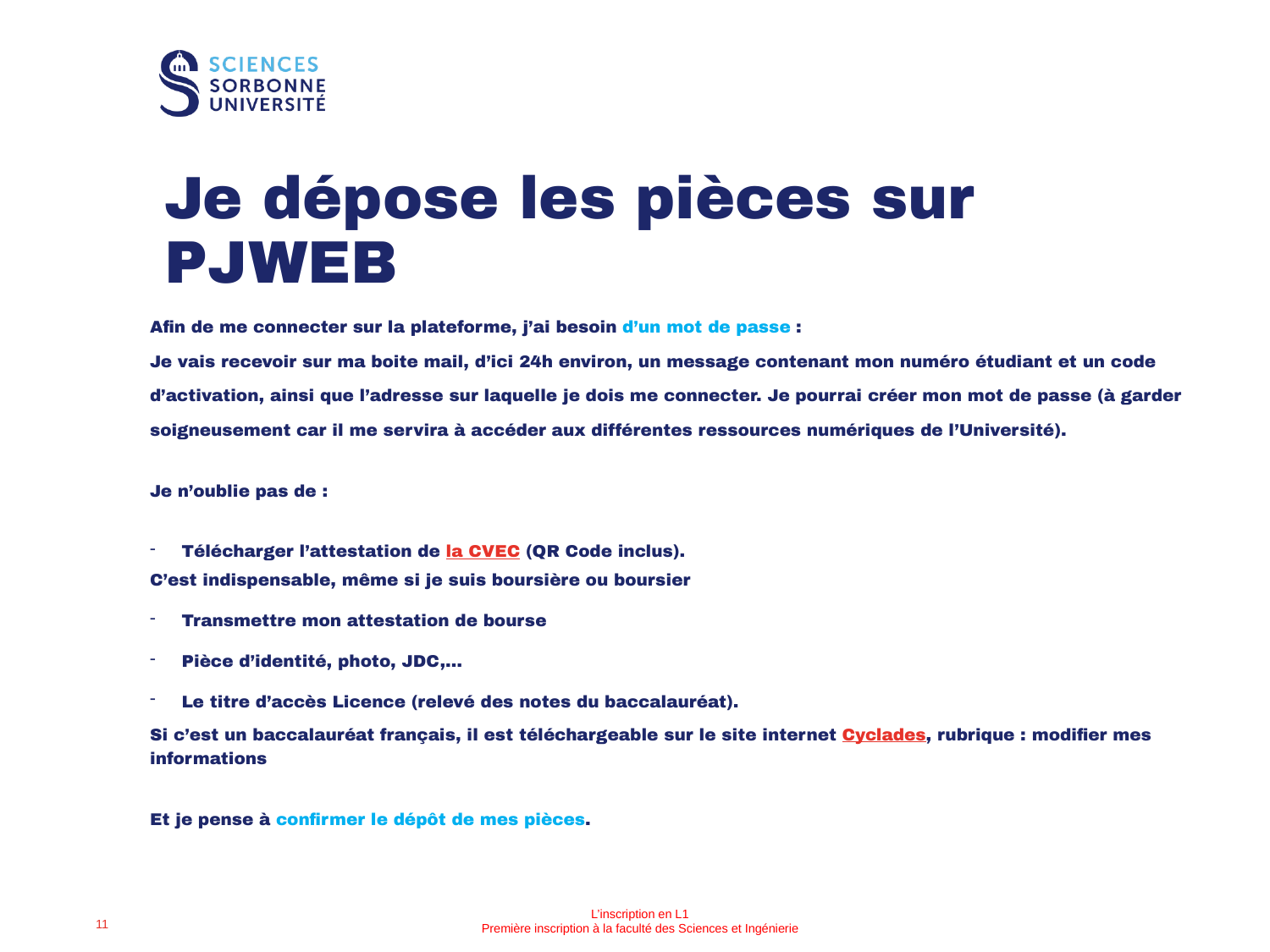

# Je dépose les pièces sur PJWEB
Afin de me connecter sur la plateforme, j’ai besoin d’un mot de passe :
Je vais recevoir sur ma boite mail, d’ici 24h environ, un message contenant mon numéro étudiant et un code d’activation, ainsi que l’adresse sur laquelle je dois me connecter. Je pourrai créer mon mot de passe (à garder soigneusement car il me servira à accéder aux différentes ressources numériques de l’Université).

Je n’oublie pas de :

Télécharger l’attestation de la CVEC (QR Code inclus).

C’est indispensable, même si je suis boursière ou boursier

Transmettre mon attestation de bourse

Pièce d’identité, photo, JDC,…

Le titre d’accès Licence (relevé des notes du baccalauréat).

Si c’est un baccalauréat français, il est téléchargeable sur le site internet Cyclades, rubrique : modifier mes informations

Et je pense à confirmer le dépôt de mes pièces.

L’inscription en L1
Étudiantes et étudiants avec un n° étudiant Sorbonne Université

L’inscription en L1
Première inscription à la faculté des Sciences et Ingénierie